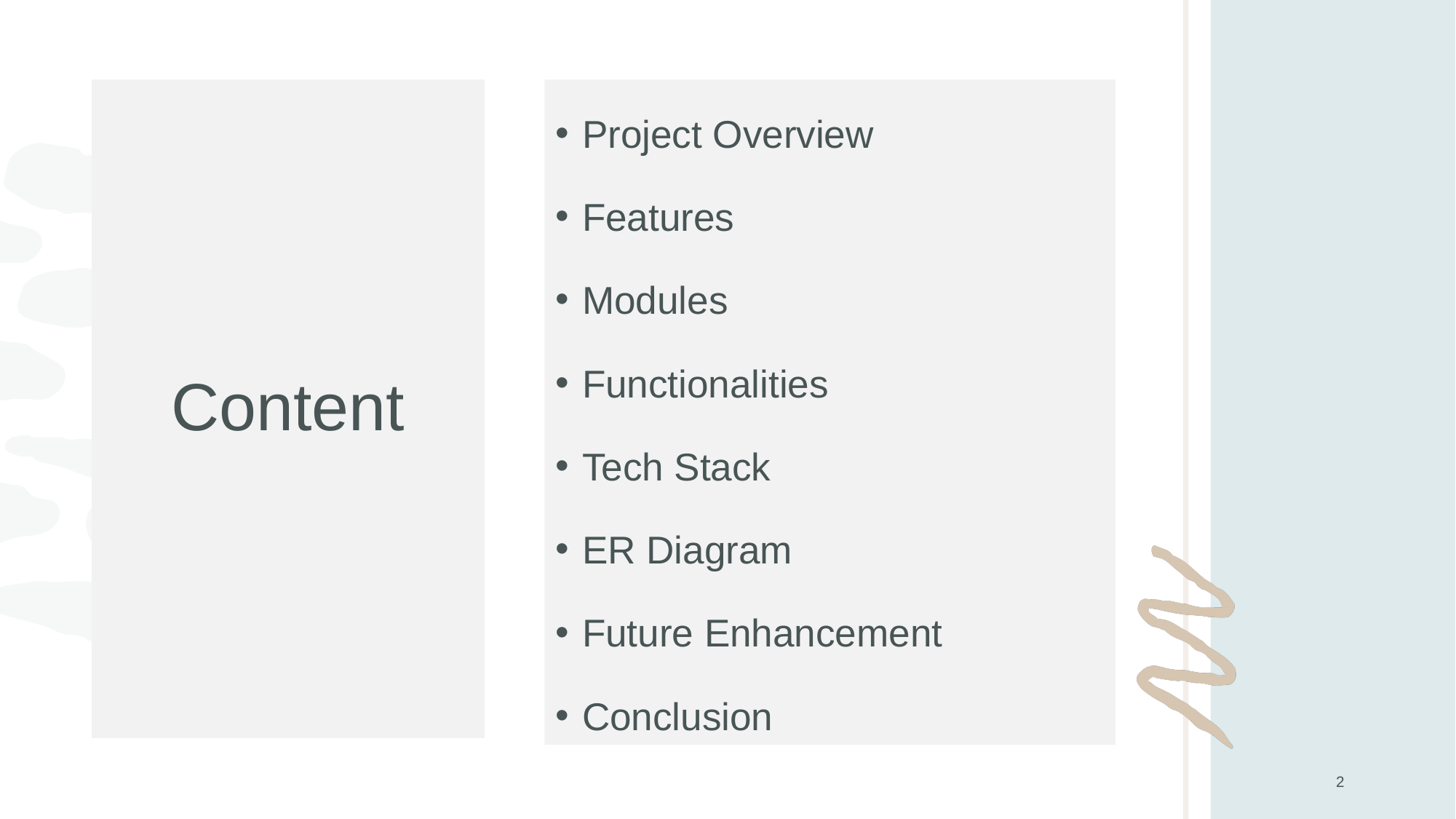

# Content
Project Overview
Features
Modules
Functionalities
Tech Stack
ER Diagram
Future Enhancement
Conclusion
2